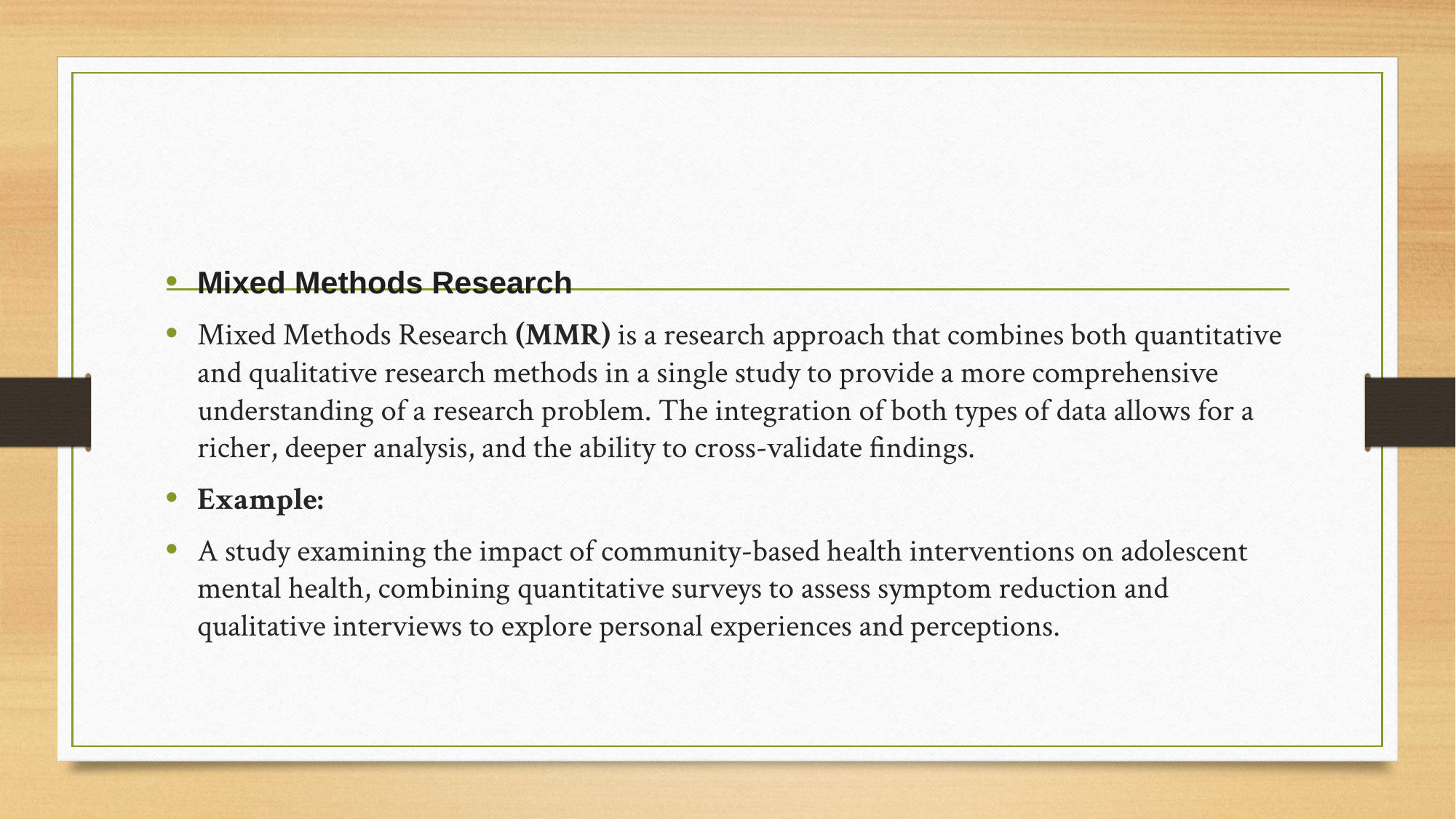

Mixed Methods Research
Mixed Methods Research (MMR) is a research approach that combines both quantitative and qualitative research methods in a single study to provide a more comprehensive understanding of a research problem. The integration of both types of data allows for a richer, deeper analysis, and the ability to cross-validate findings.
Example:
A study examining the impact of community-based health interventions on adolescent mental health, combining quantitative surveys to assess symptom reduction and qualitative interviews to explore personal experiences and perceptions.